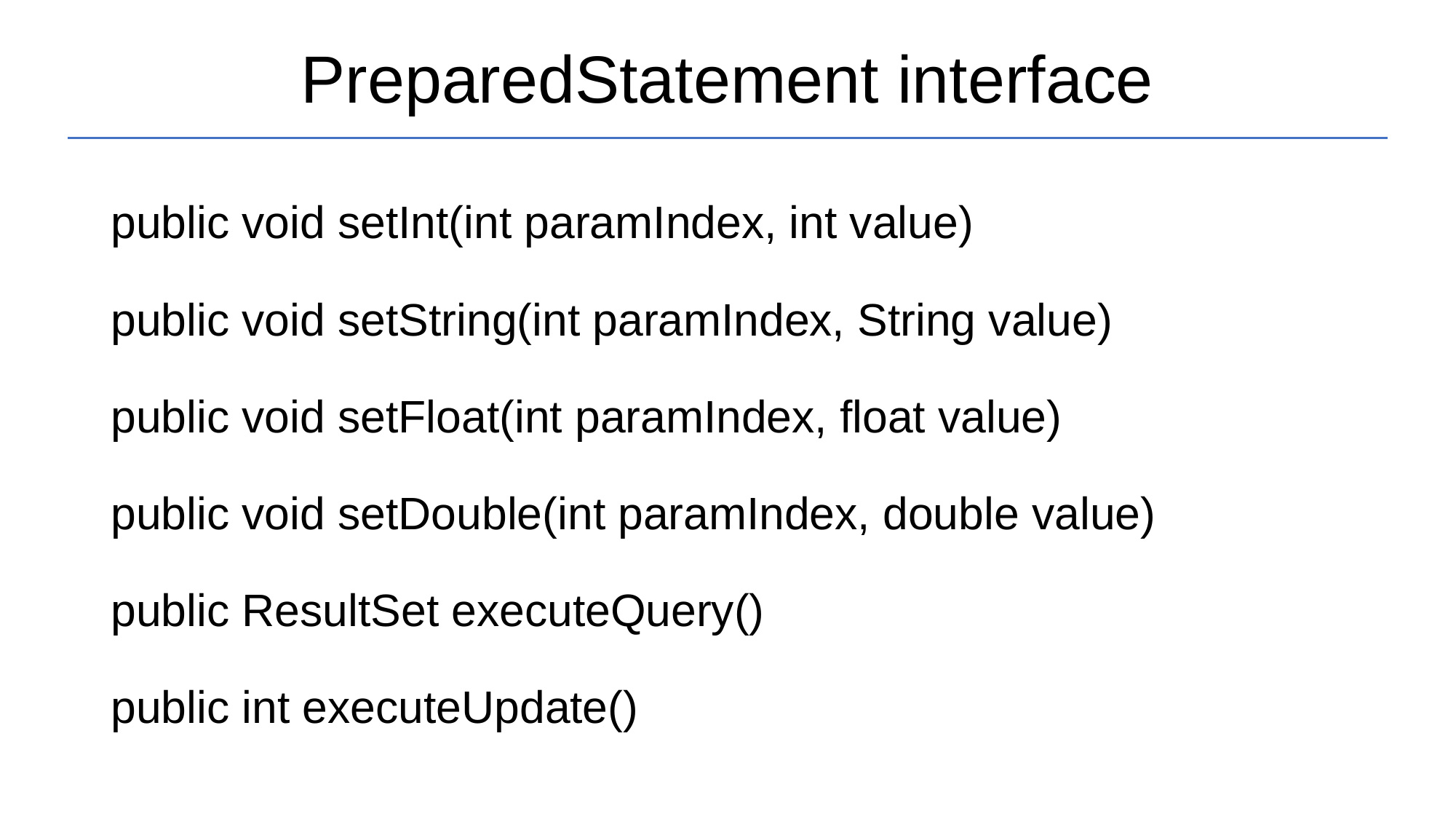

# PreparedStatement interface
public void setInt(int paramIndex, int value)
public void setString(int paramIndex, String value)
public void setFloat(int paramIndex, float value)
public void setDouble(int paramIndex, double value)
public ResultSet executeQuery()
public int executeUpdate()